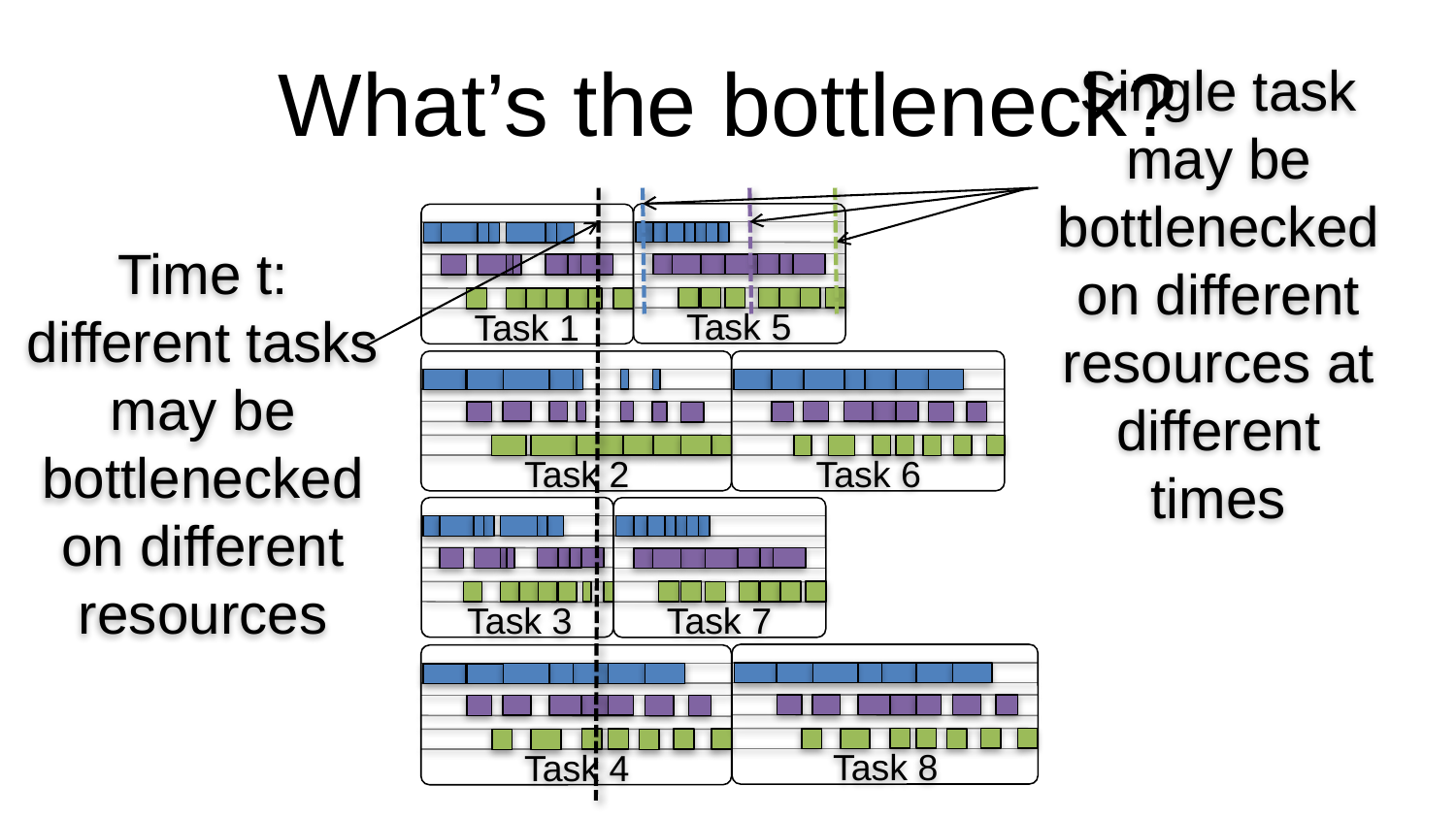

# What’s the bottleneck?
Single task may be bottlenecked on different resources at different times

Task 5

Task 1

Task 2

Task 6

Task 7

Task 3

Task 8

Task 4
Time t: different tasks may be bottlenecked on different resources